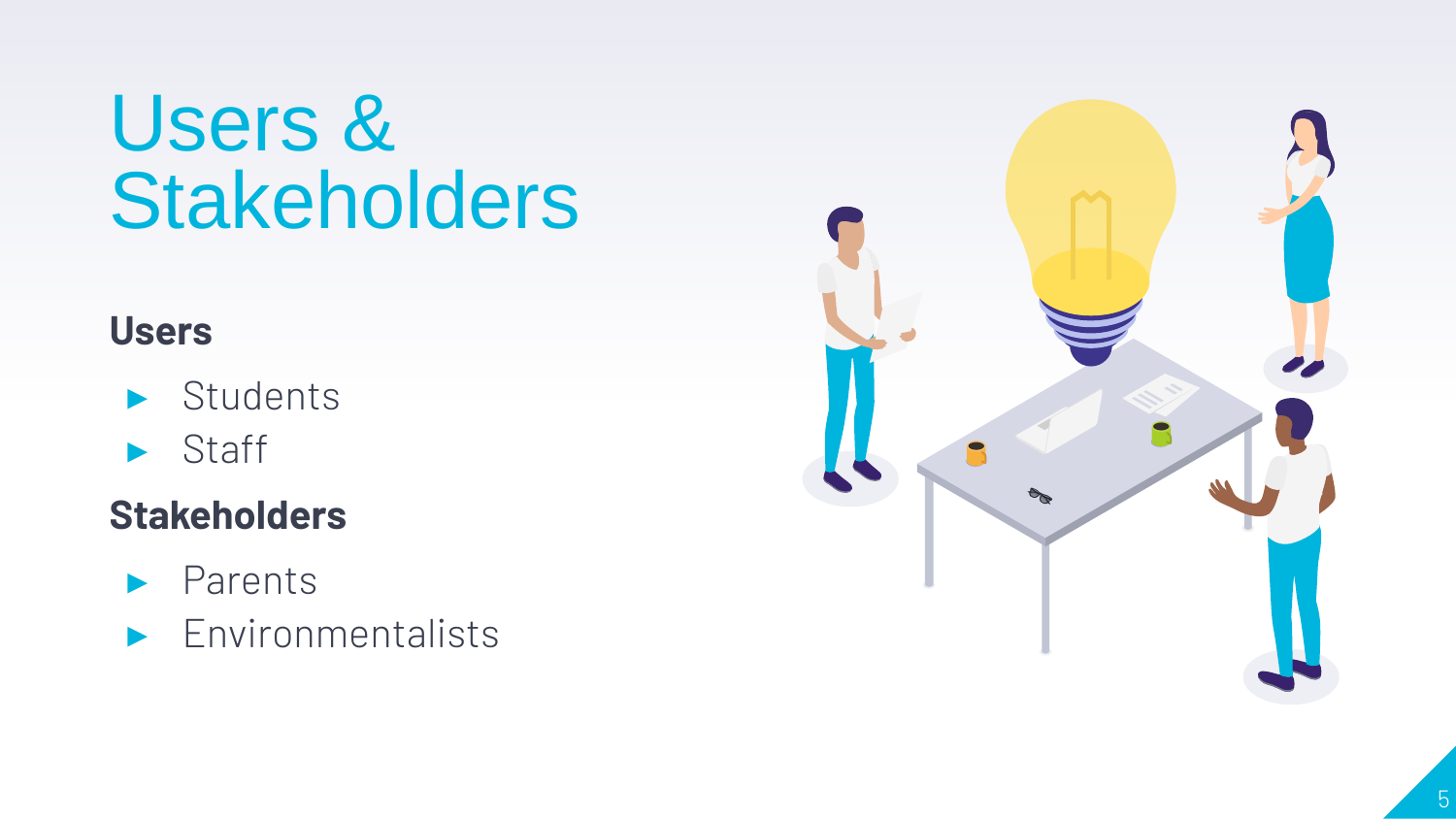

Users & Stakeholders

Users
Students
Staff
Stakeholders
Parents
Environmentalists
5